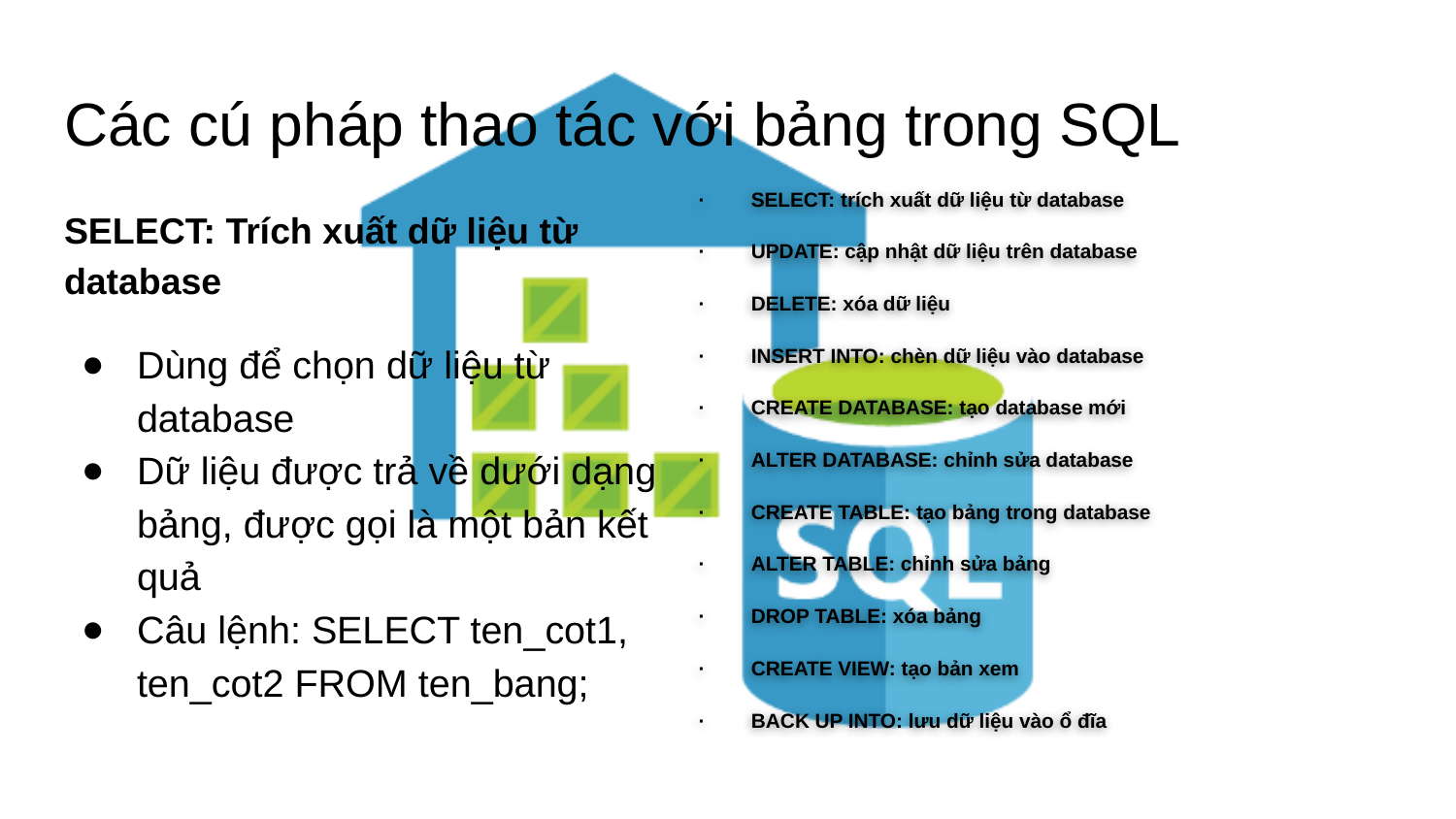

# Các cú pháp thao tác với bảng trong SQL
·         SELECT: trích xuất dữ liệu từ database
·         UPDATE: cập nhật dữ liệu trên database
·         DELETE: xóa dữ liệu
·         INSERT INTO: chèn dữ liệu vào database
·         CREATE DATABASE: tạo database mới
·         ALTER DATABASE: chỉnh sửa database
·         CREATE TABLE: tạo bảng trong database
·         ALTER TABLE: chỉnh sửa bảng
·         DROP TABLE: xóa bảng
·         CREATE VIEW: tạo bản xem
·         BACK UP INTO: lưu dữ liệu vào ổ đĩa

SELECT: Trích xuất dữ liệu từ database
Dùng để chọn dữ liệu từ database
Dữ liệu được trả về dưới dạng bảng, được gọi là một bản kết quả
Câu lệnh: SELECT ten_cot1, ten_cot2 FROM ten_bang;